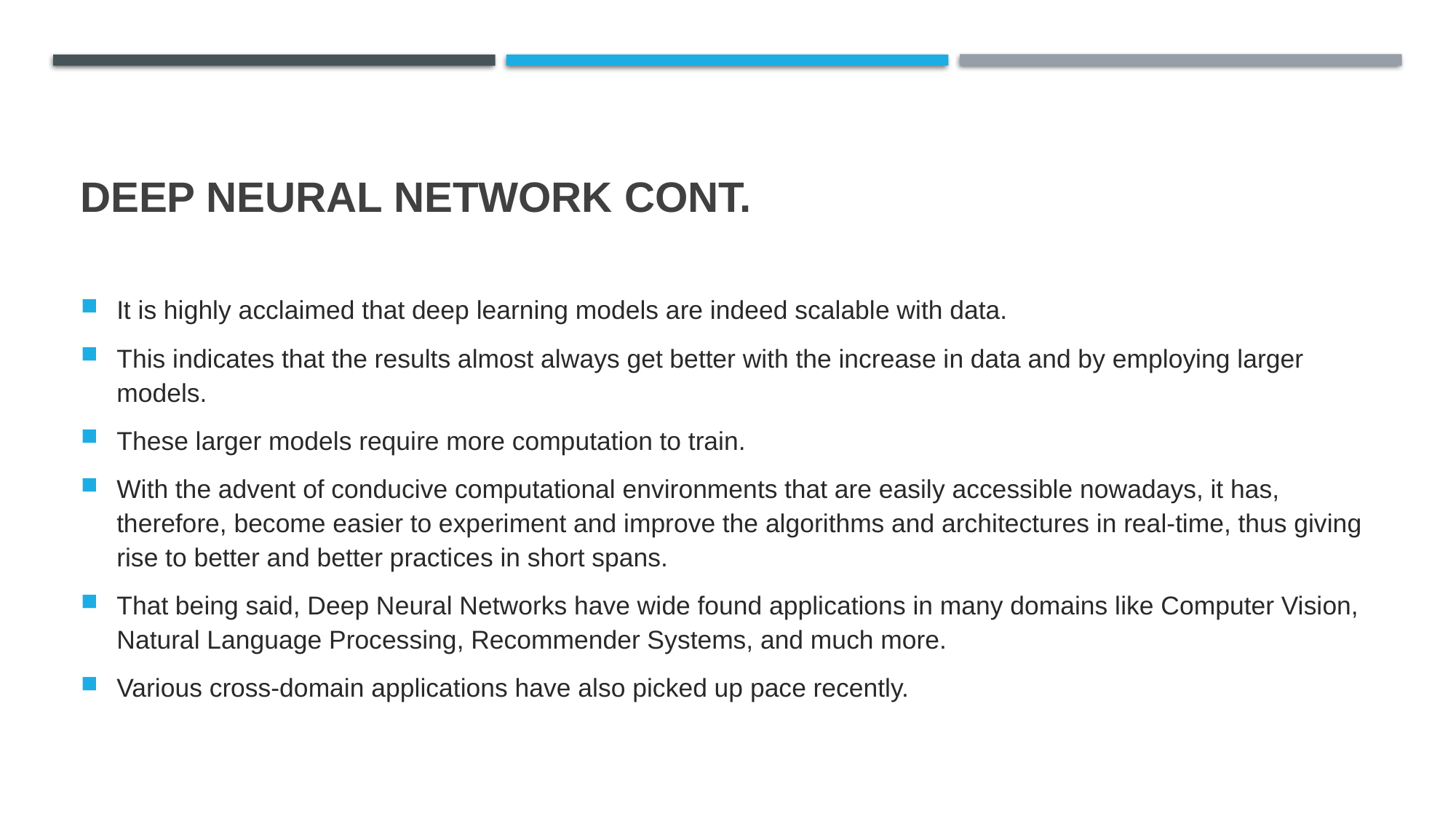

# Deep Neural network cont.
It is highly acclaimed that deep learning models are indeed scalable with data.
This indicates that the results almost always get better with the increase in data and by employing larger models.
These larger models require more computation to train.
With the advent of conducive computational environments that are easily accessible nowadays, it has, therefore, become easier to experiment and improve the algorithms and architectures in real-time, thus giving rise to better and better practices in short spans.
That being said, Deep Neural Networks have wide found applications in many domains like Computer Vision, Natural Language Processing, Recommender Systems, and much more.
Various cross-domain applications have also picked up pace recently.